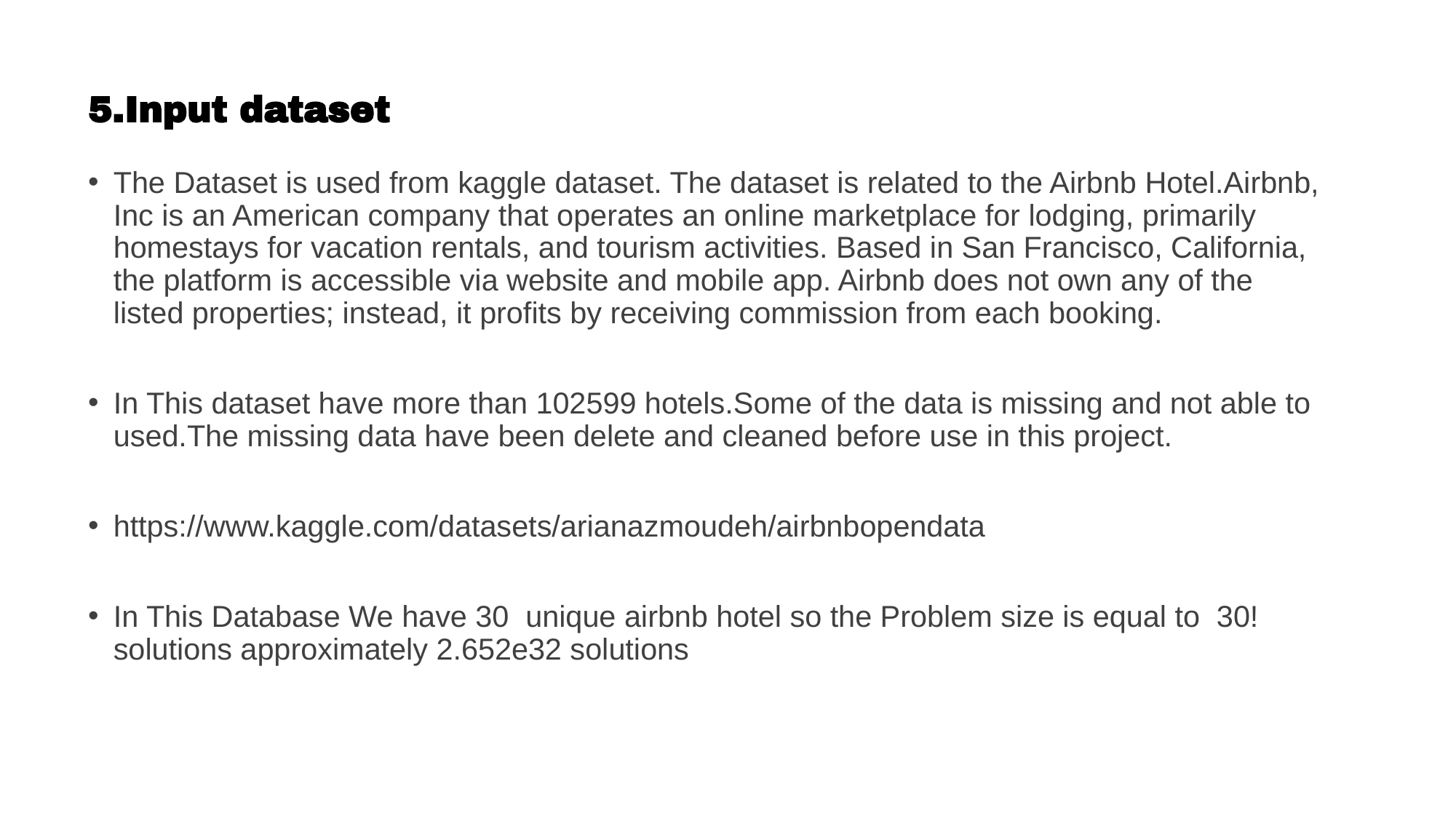

# 5.Input dataset
The Dataset is used from kaggle dataset. The dataset is related to the Airbnb Hotel.Airbnb, Inc is an American company that operates an online marketplace for lodging, primarily homestays for vacation rentals, and tourism activities. Based in San Francisco, California, the platform is accessible via website and mobile app. Airbnb does not own any of the listed properties; instead, it profits by receiving commission from each booking.

In This dataset have more than 102599 hotels.Some of the data is missing and not able to used.The missing data have been delete and cleaned before use in this project.

https://www.kaggle.com/datasets/arianazmoudeh/airbnbopendata

In This Database We have 30  unique airbnb hotel so the Problem size is equal to  30! solutions approximately 2.652e32 solutions